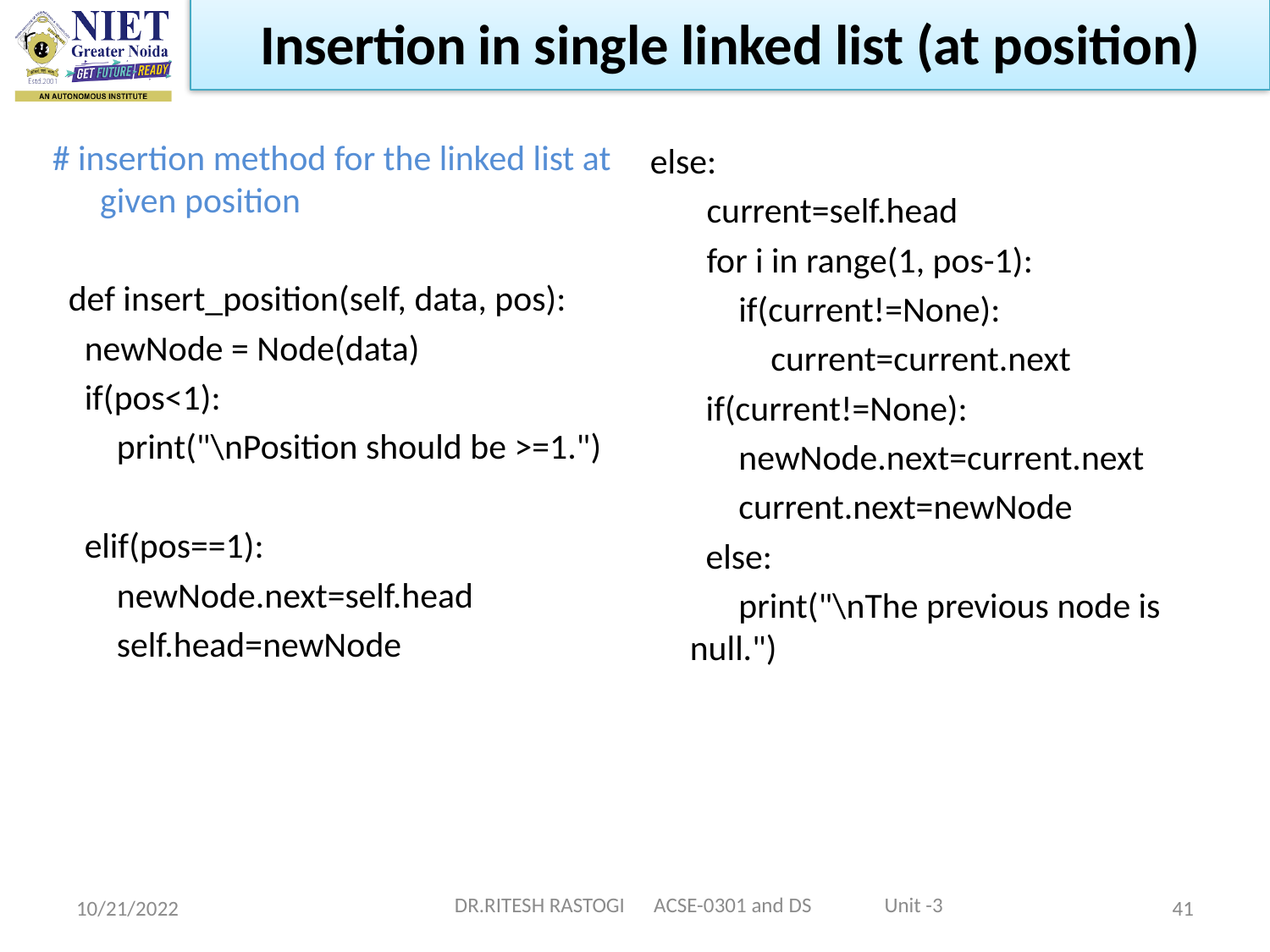

Insertion in single linked list (at position)
# insertion method for the linked list at given position

  def insert_position(self, data, pos):
    newNode = Node(data)
    if(pos<1):
        print("\nPosition should be >=1.")

    elif(pos==1):
        newNode.next=self.head
        self.head=newNode

 else:
        current=self.head
        for i in range(1, pos-1):
            if(current!=None):
                current=current.next
	  if(current!=None):
            newNode.next=current.next
            current.next=newNode
 	  else:
            print("\nThe previous node is null.")

10/21/2022
DR.RITESH RASTOGI      ACSE-0301 and DS               Unit -3
41